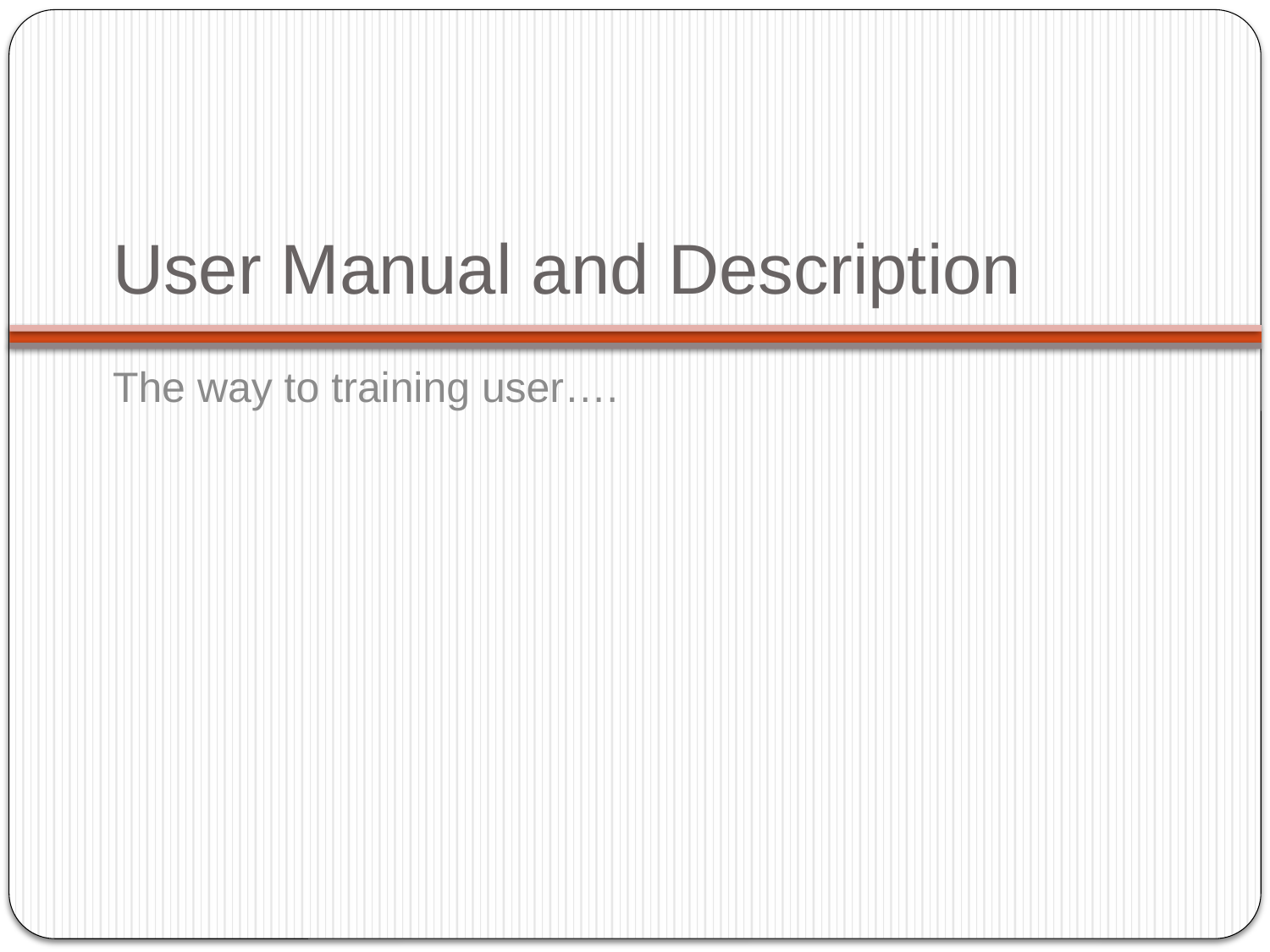

# User Manual and Description
The way to training user….